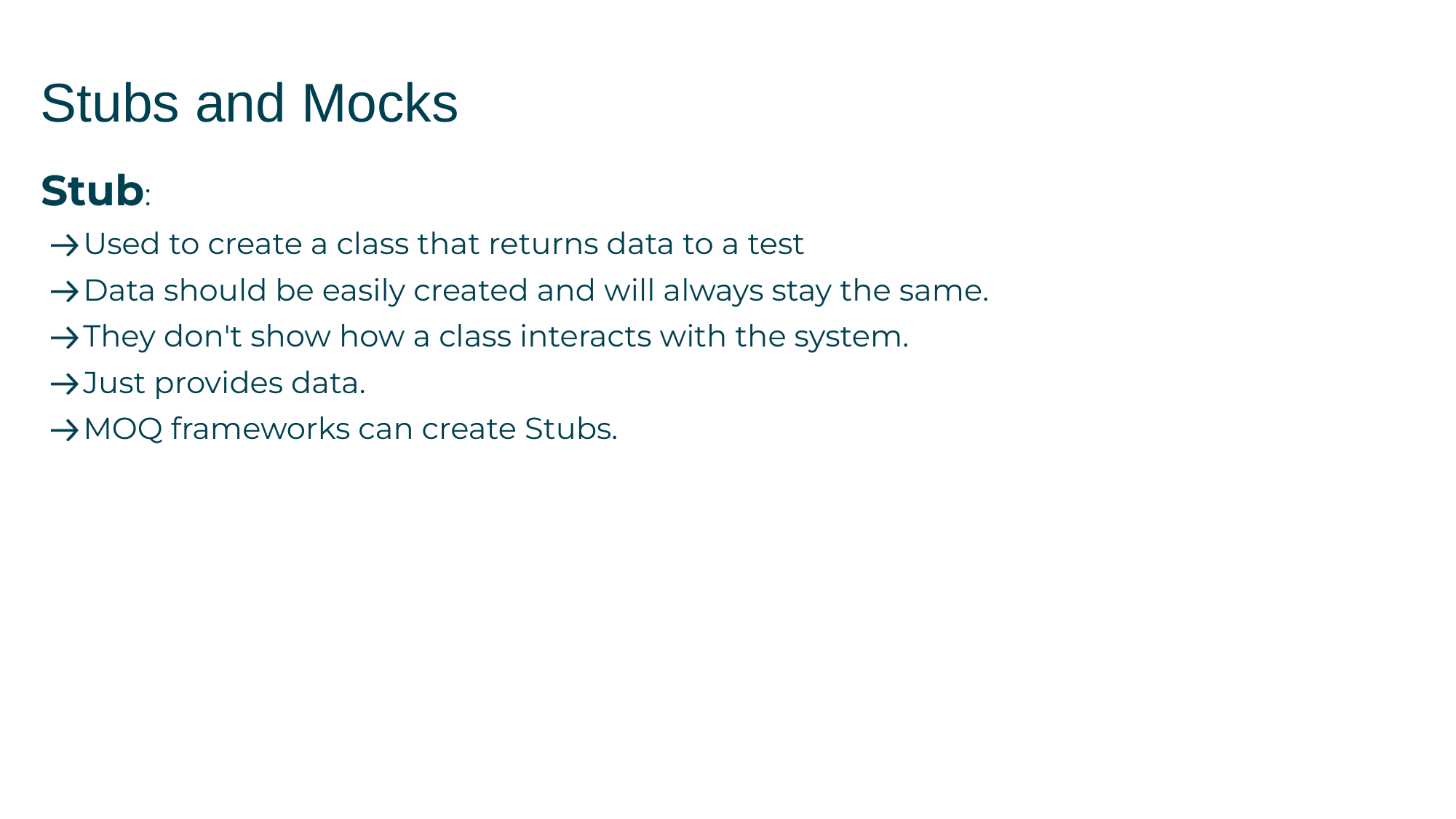

# Stubs and Mocks
Stub:
Used to create a class that returns data to a test
Data should be easily created and will always stay the same.
They don't show how a class interacts with the system.
Just provides data.
MOQ frameworks can create Stubs.